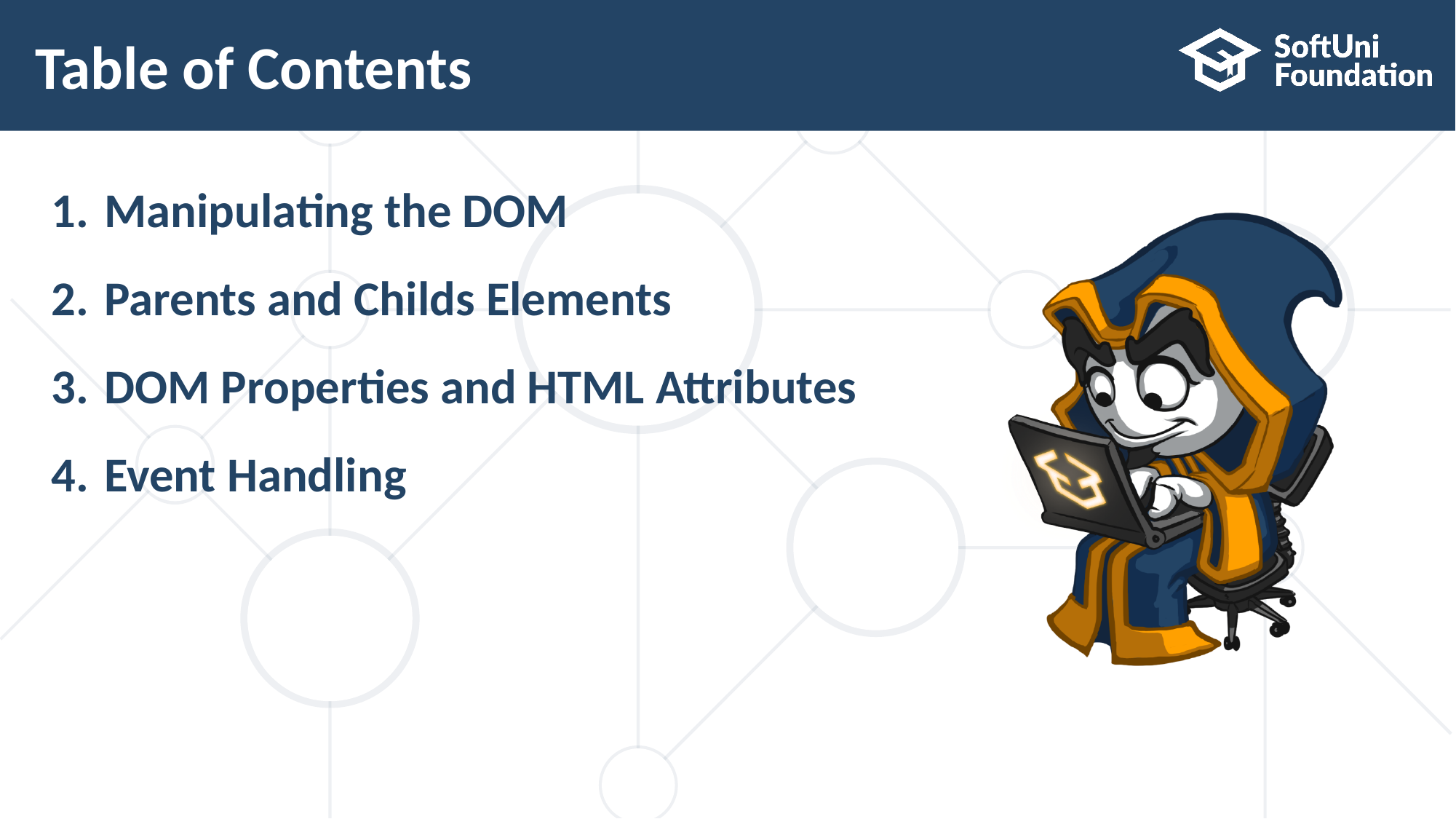

# Table of Contents
Manipulating the DOM
Parents and Childs Elements
DOM Properties and HTML Attributes
Event Handling